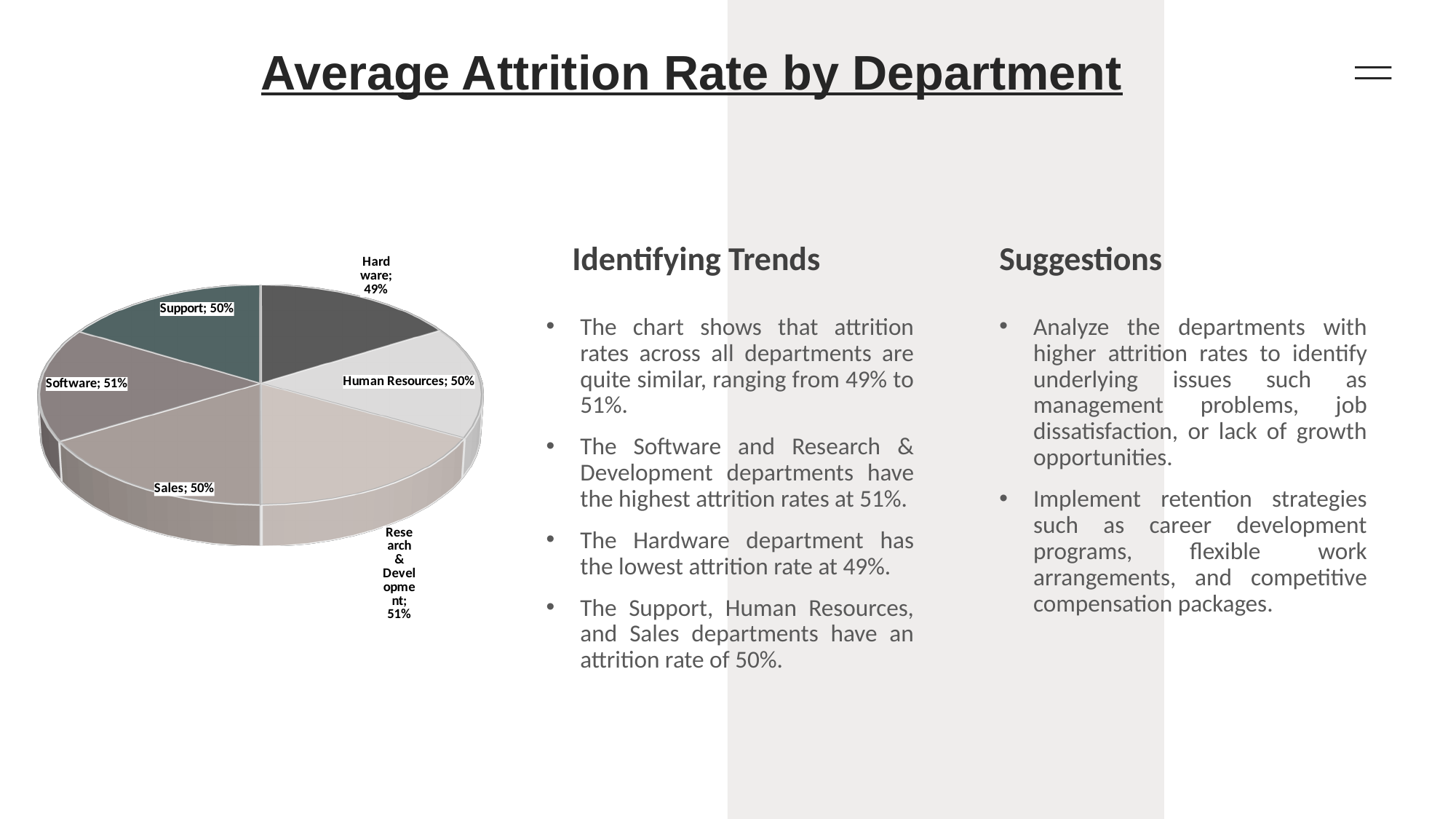

[unsupported chart]

# Average Attrition Rate by Department
Identifying Trends
Suggestions
The chart shows that attrition rates across all departments are quite similar, ranging from 49% to 51%.
The Software and Research & Development departments have the highest attrition rates at 51%.
The Hardware department has the lowest attrition rate at 49%.
The Support, Human Resources, and Sales departments have an attrition rate of 50%.

Analyze the departments with higher attrition rates to identify underlying issues such as management problems, job dissatisfaction, or lack of growth opportunities.
Implement retention strategies such as career development programs, flexible work arrangements, and competitive compensation packages.